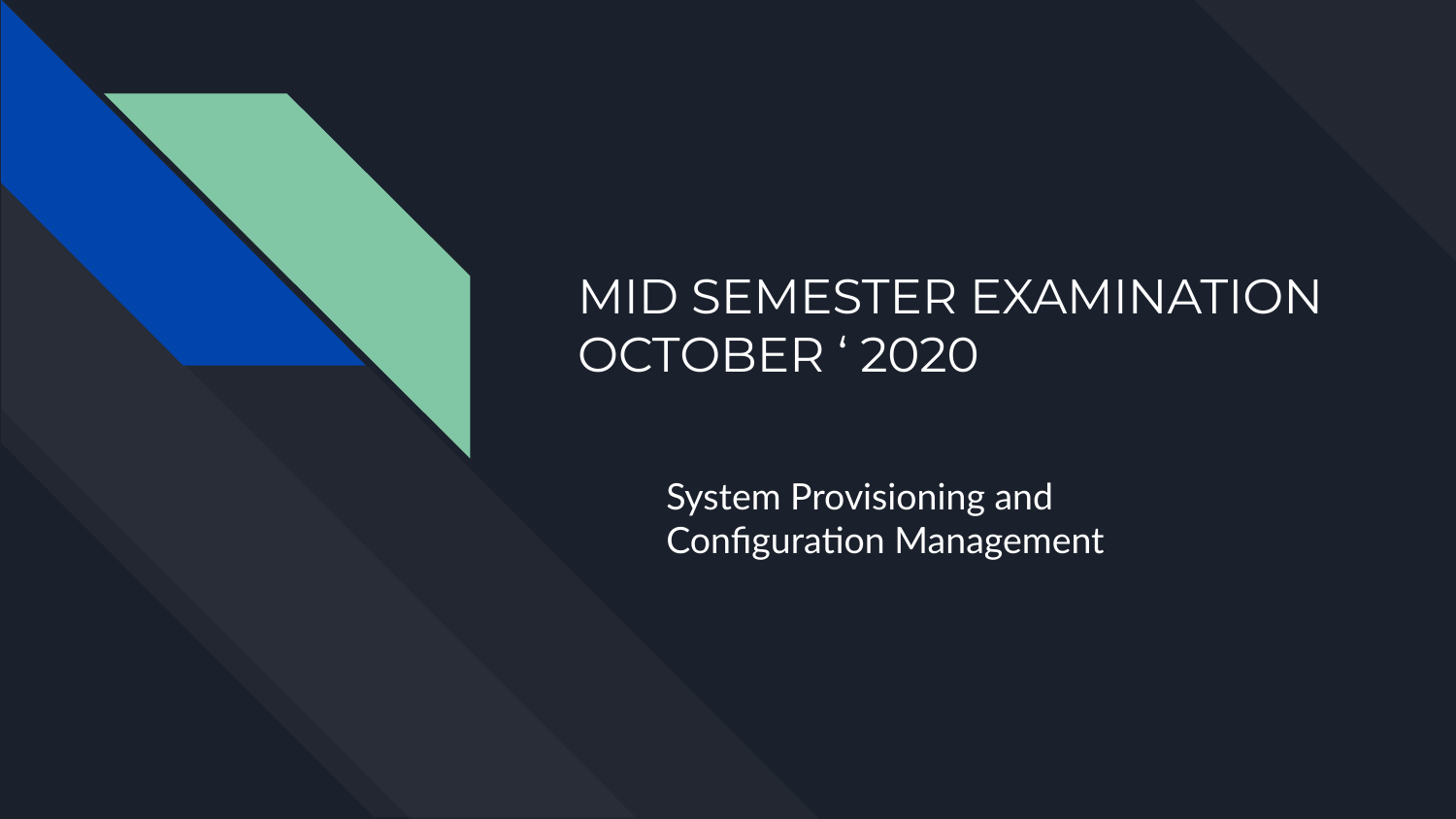

# MID SEMESTER EXAMINATION
OCTOBER ‘ 2020
System Provisioning and Configuration Management